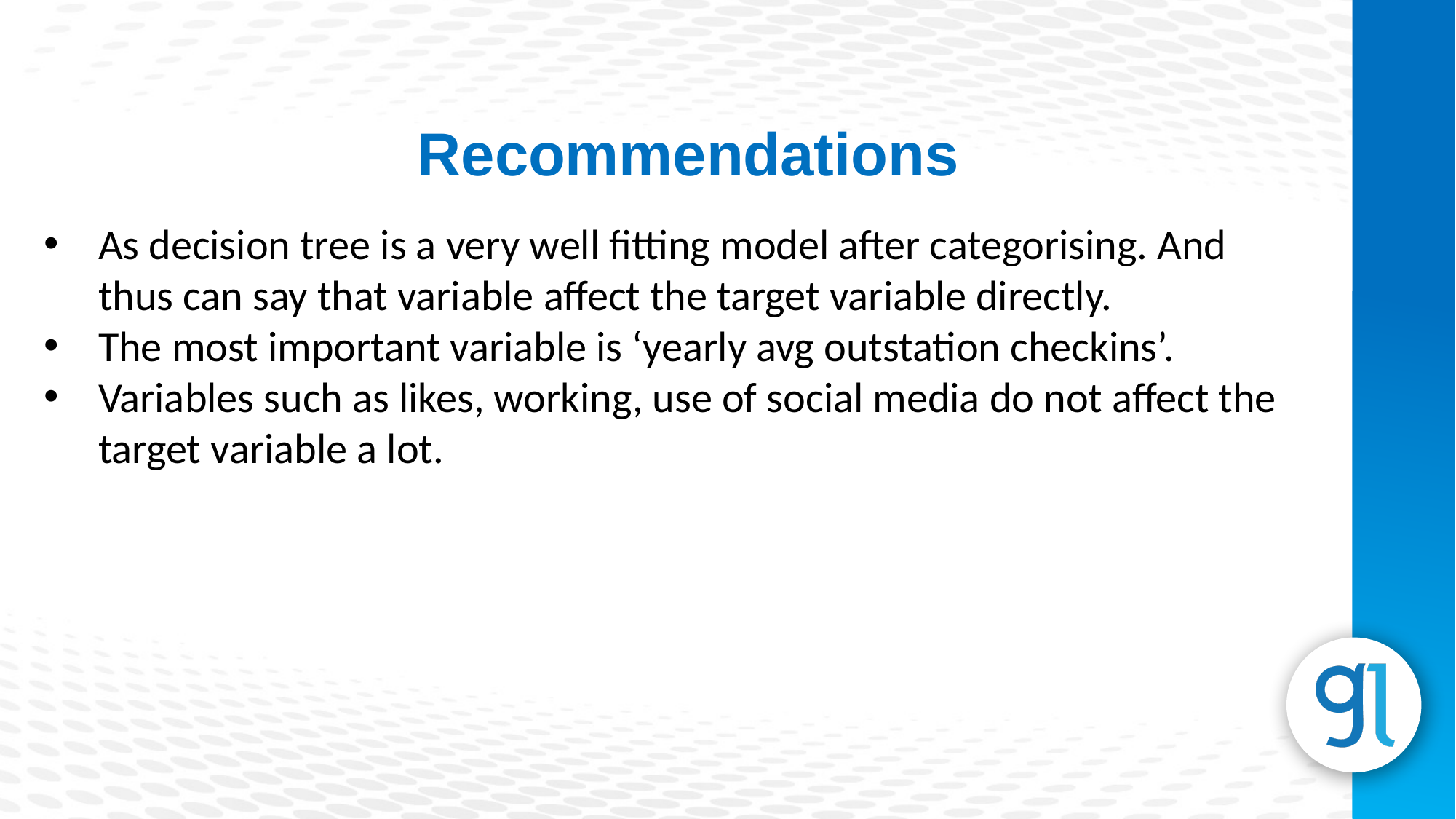

Recommendations
As decision tree is a very well fitting model after categorising. And thus can say that variable affect the target variable directly.
The most important variable is ‘yearly avg outstation checkins’.
Variables such as likes, working, use of social media do not affect the target variable a lot.